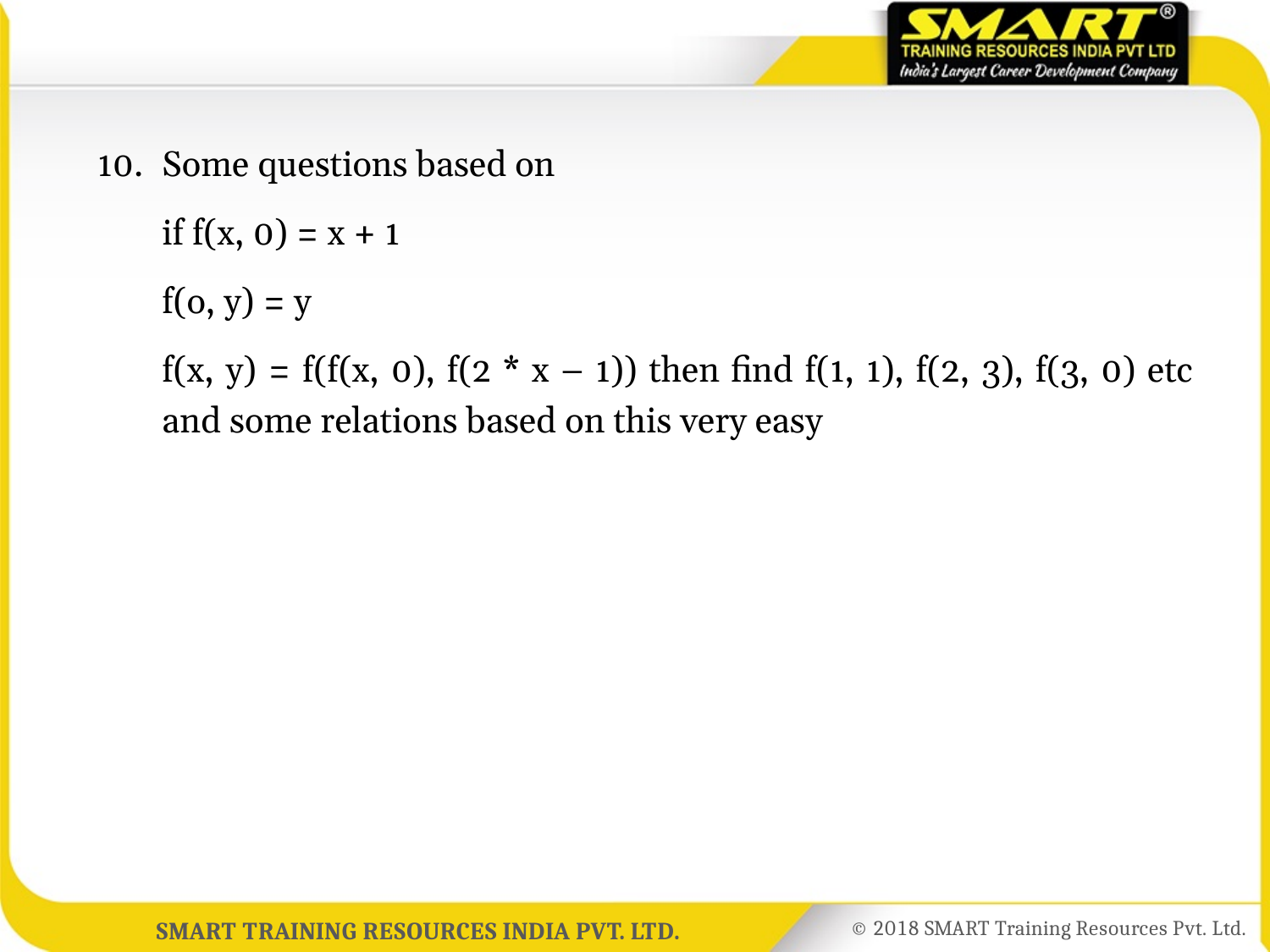

10.	Some questions based on
	if f(x, 0) = x + 1
	f(o, y) = y
	f(x, y) = f(f(x, 0), f(2 * x – 1)) then find f(1, 1), f(2, 3), f(3, 0) etc and some relations based on this very easy